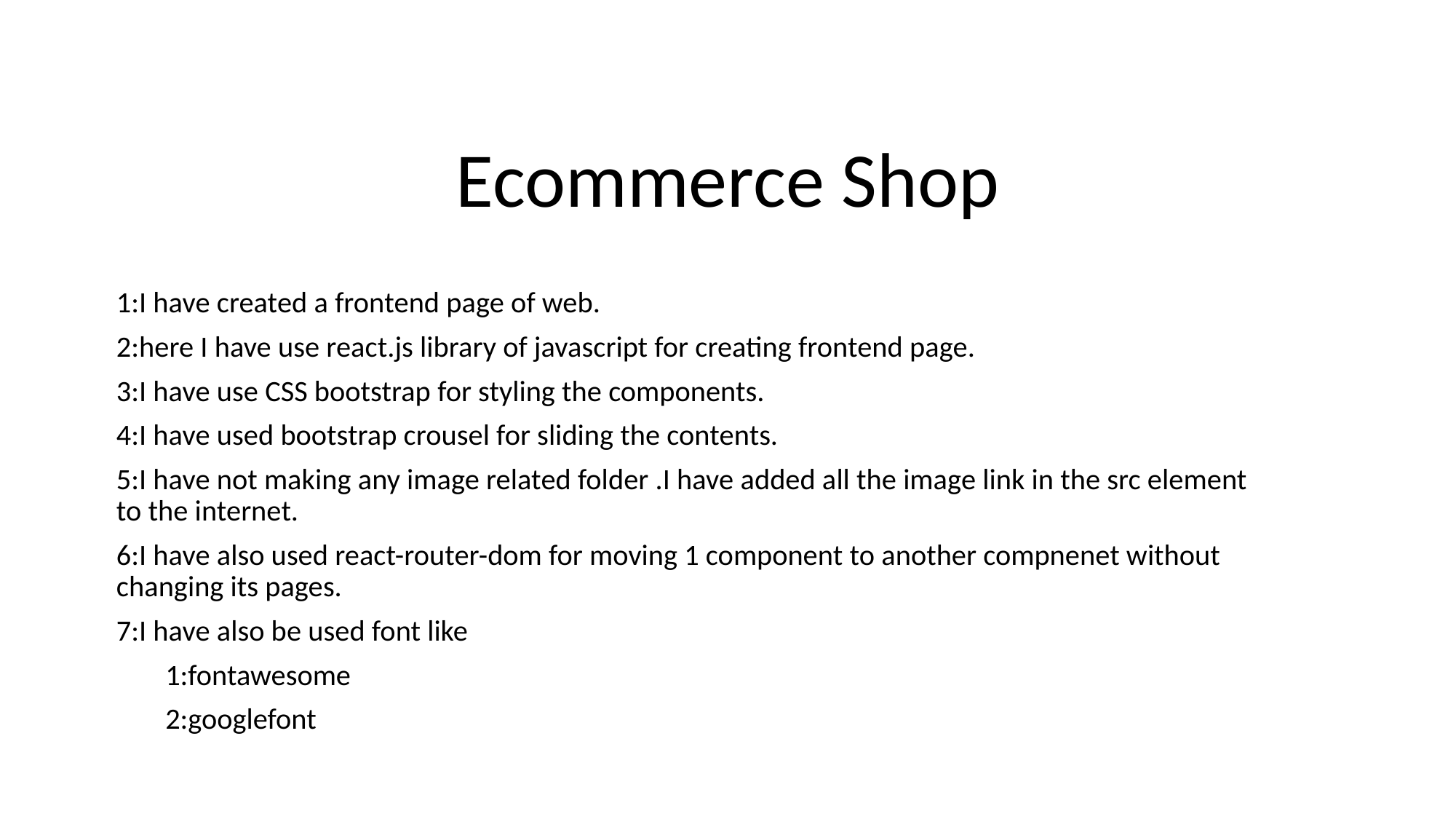

# Ecommerce Shop
1:I have created a frontend page of web.
2:here I have use react.js library of javascript for creating frontend page.
3:I have use CSS bootstrap for styling the components.
4:I have used bootstrap crousel for sliding the contents.
5:I have not making any image related folder .I have added all the image link in the src element to the internet.
6:I have also used react-router-dom for moving 1 component to another compnenet without changing its pages.
7:I have also be used font like
1:fontawesome
2:googlefont